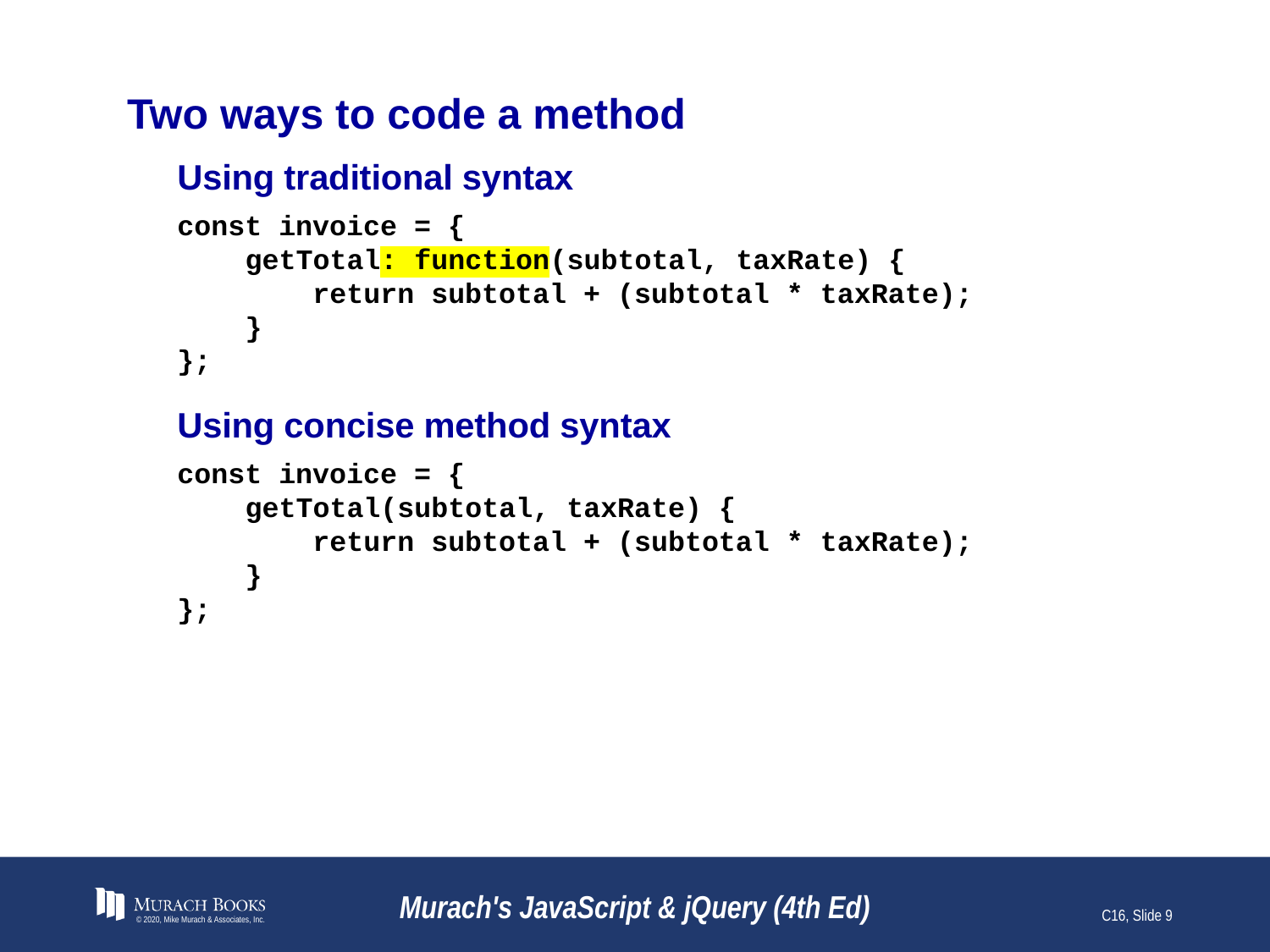

# Two ways to code a method
Using traditional syntax
const invoice = {
    getTotal: function(subtotal, taxRate) {
        return subtotal + (subtotal * taxRate);
    }
};
Using concise method syntax
const invoice = {
    getTotal(subtotal, taxRate) {
        return subtotal + (subtotal * taxRate);
    }
};

© 2020, Mike Murach & Associates, Inc.
Murach's JavaScript & jQuery (4th Ed)

C16, Slide 9